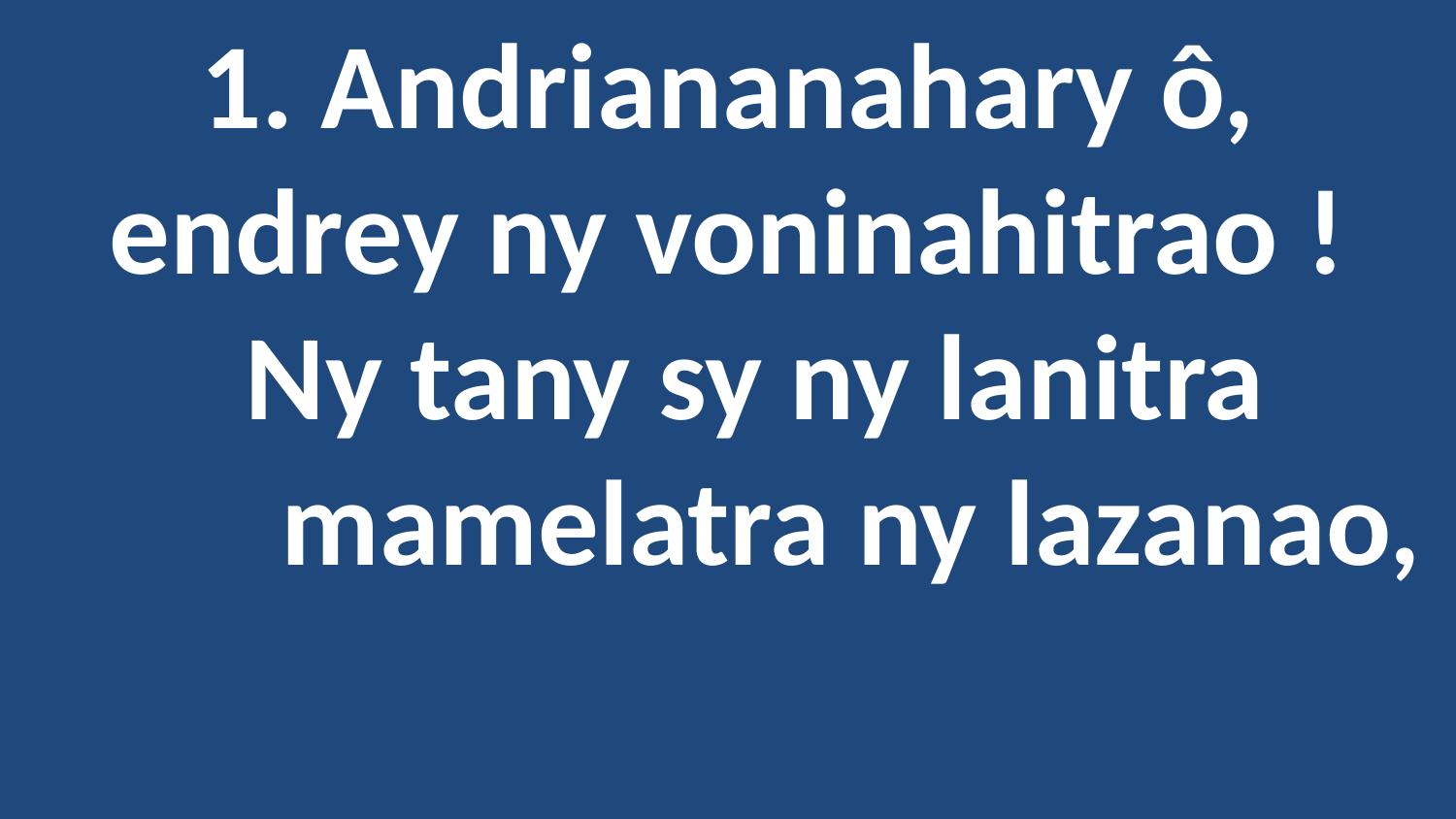

1. Andriananahary ô,
endrey ny voninahitrao !
   Ny tany sy ny lanitra
         mamelatra ny lazanao,